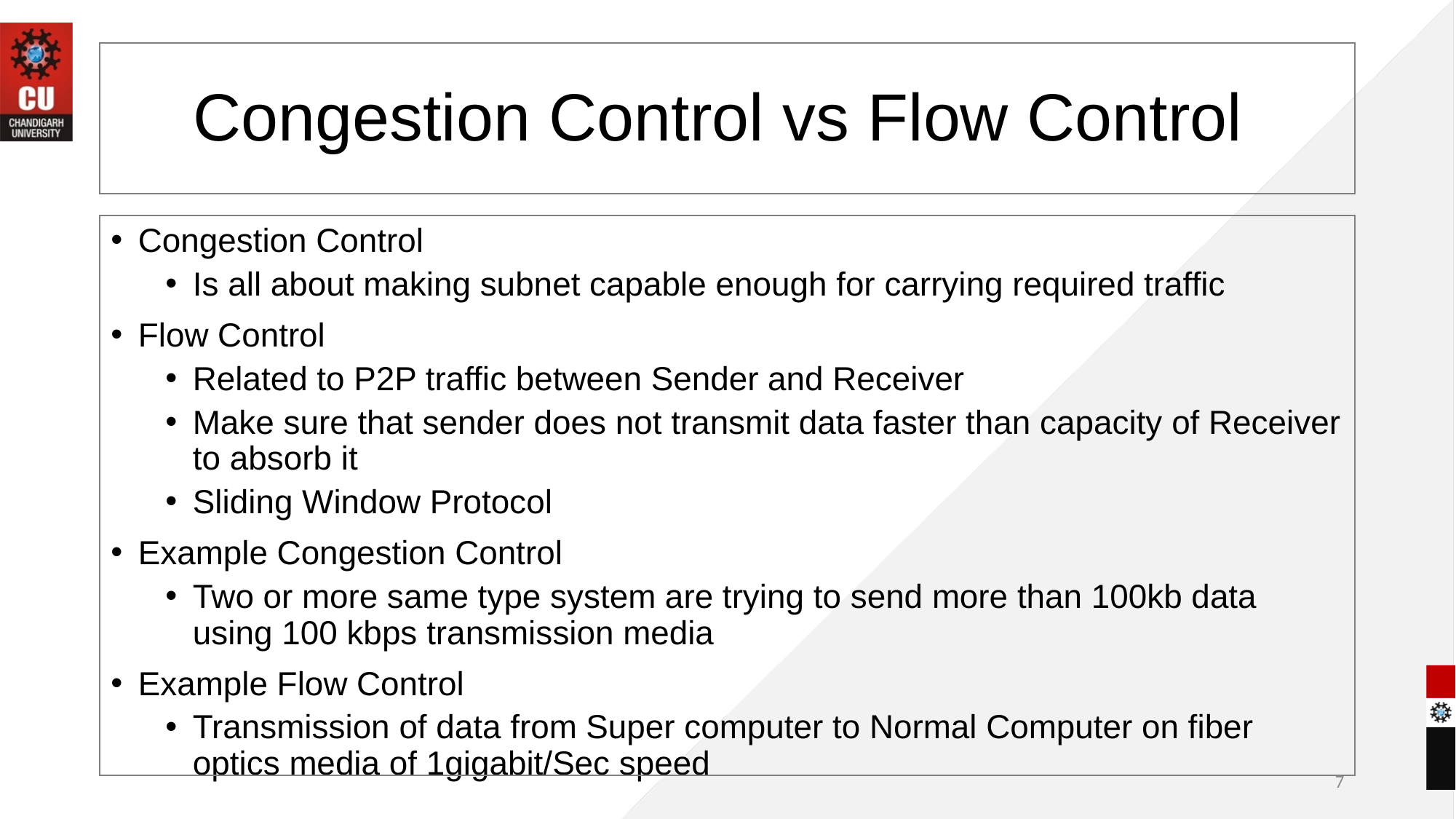

# Congestion Control vs Flow Control

Congestion Control
Is all about making subnet capable enough for carrying required traffic
Flow Control
Related to P2P traffic between Sender and Receiver
Make sure that sender does not transmit data faster than capacity of Receiver to absorb it
Sliding Window Protocol
Example Congestion Control
Two or more same type system are trying to send more than 100kb data using 100 kbps transmission media
Example Flow Control
Transmission of data from Super computer to Normal Computer on fiber optics media of 1gigabit/Sec speed
7